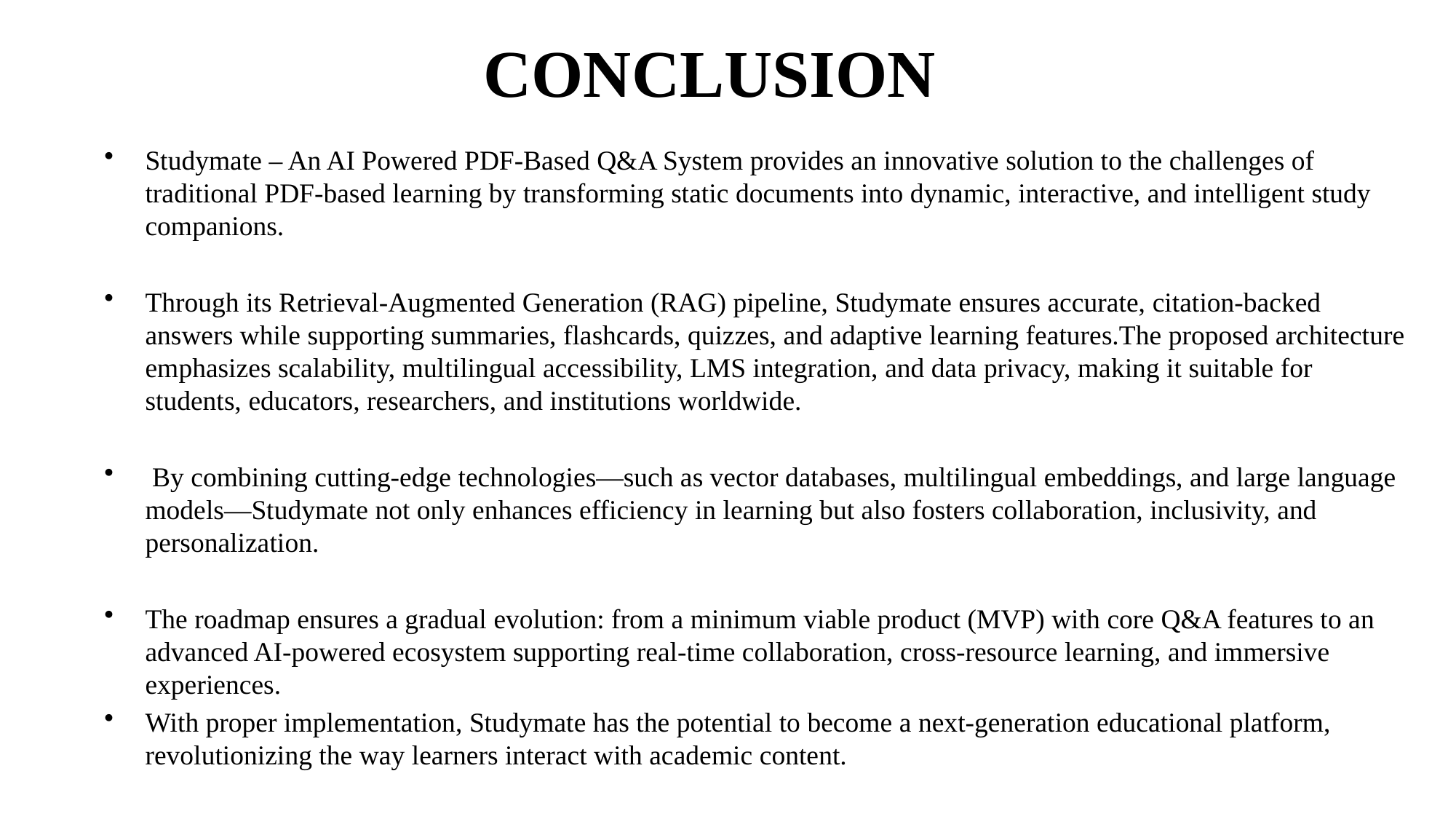

# CONCLUSION
Studymate – An AI Powered PDF-Based Q&A System provides an innovative solution to the challenges of traditional PDF-based learning by transforming static documents into dynamic, interactive, and intelligent study companions.

Through its Retrieval-Augmented Generation (RAG) pipeline, Studymate ensures accurate, citation-backed answers while supporting summaries, flashcards, quizzes, and adaptive learning features.The proposed architecture emphasizes scalability, multilingual accessibility, LMS integration, and data privacy, making it suitable for students, educators, researchers, and institutions worldwide.

 By combining cutting-edge technologies—such as vector databases, multilingual embeddings, and large language  models—Studymate not only enhances efficiency in learning but also fosters collaboration, inclusivity, and personalization.

The roadmap ensures a gradual evolution: from a minimum viable product (MVP) with core Q&A features to an advanced AI-powered ecosystem supporting real-time collaboration, cross-resource learning, and immersive experiences.
With proper implementation, Studymate has the potential to become a next-generation educational platform, revolutionizing the way learners interact with academic content.